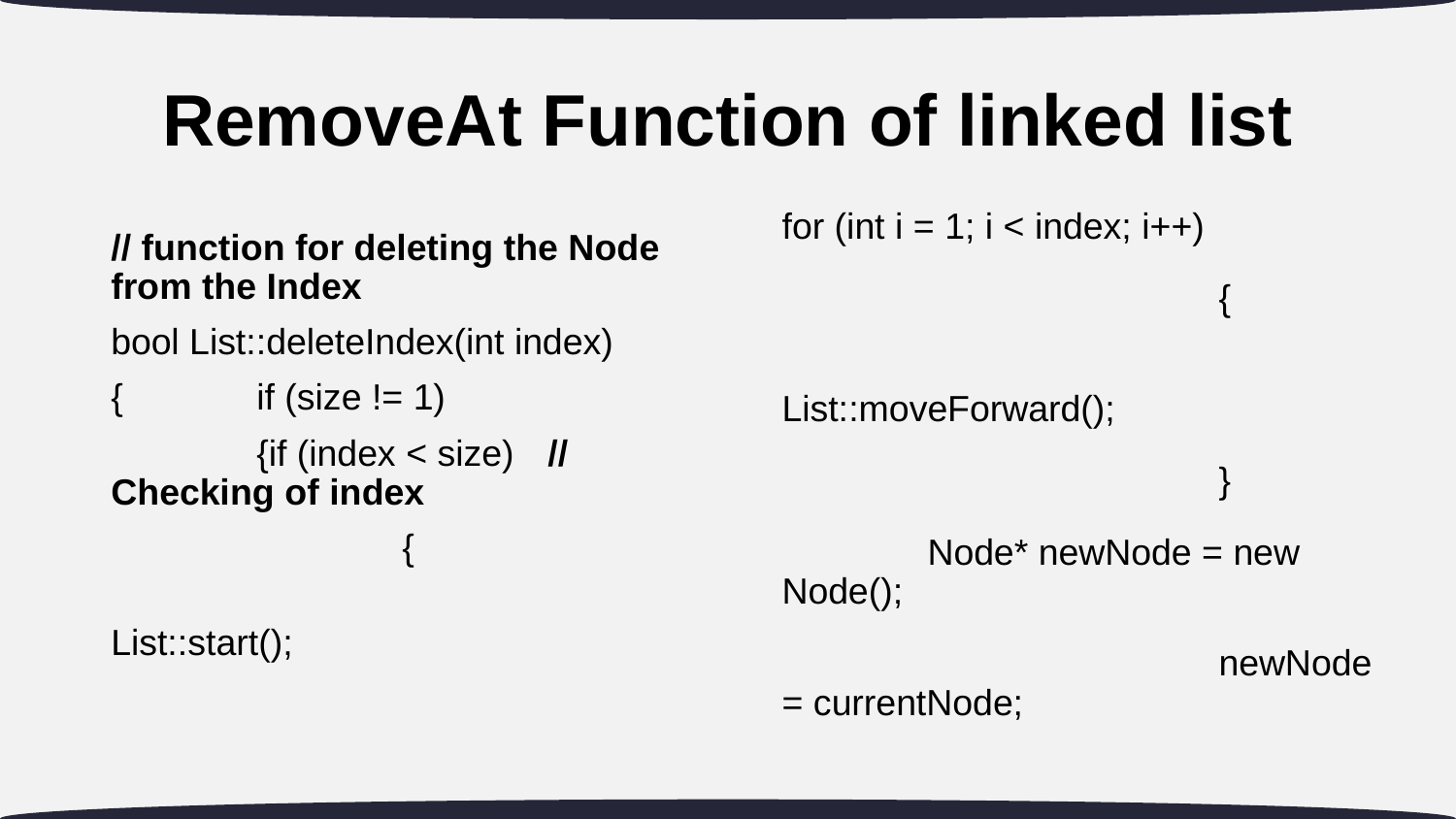

# RemoveAt Function of linked list
for (int i = 1; i < index; i++)
			{
				List::moveForward();
			}
	Node* newNode = new Node();
			newNode = currentNode;

// function for deleting the Node from the Index
bool List::deleteIndex(int index)
{	if (size != 1)
	{if (index < size)	// Checking of index
		{
			List::start();